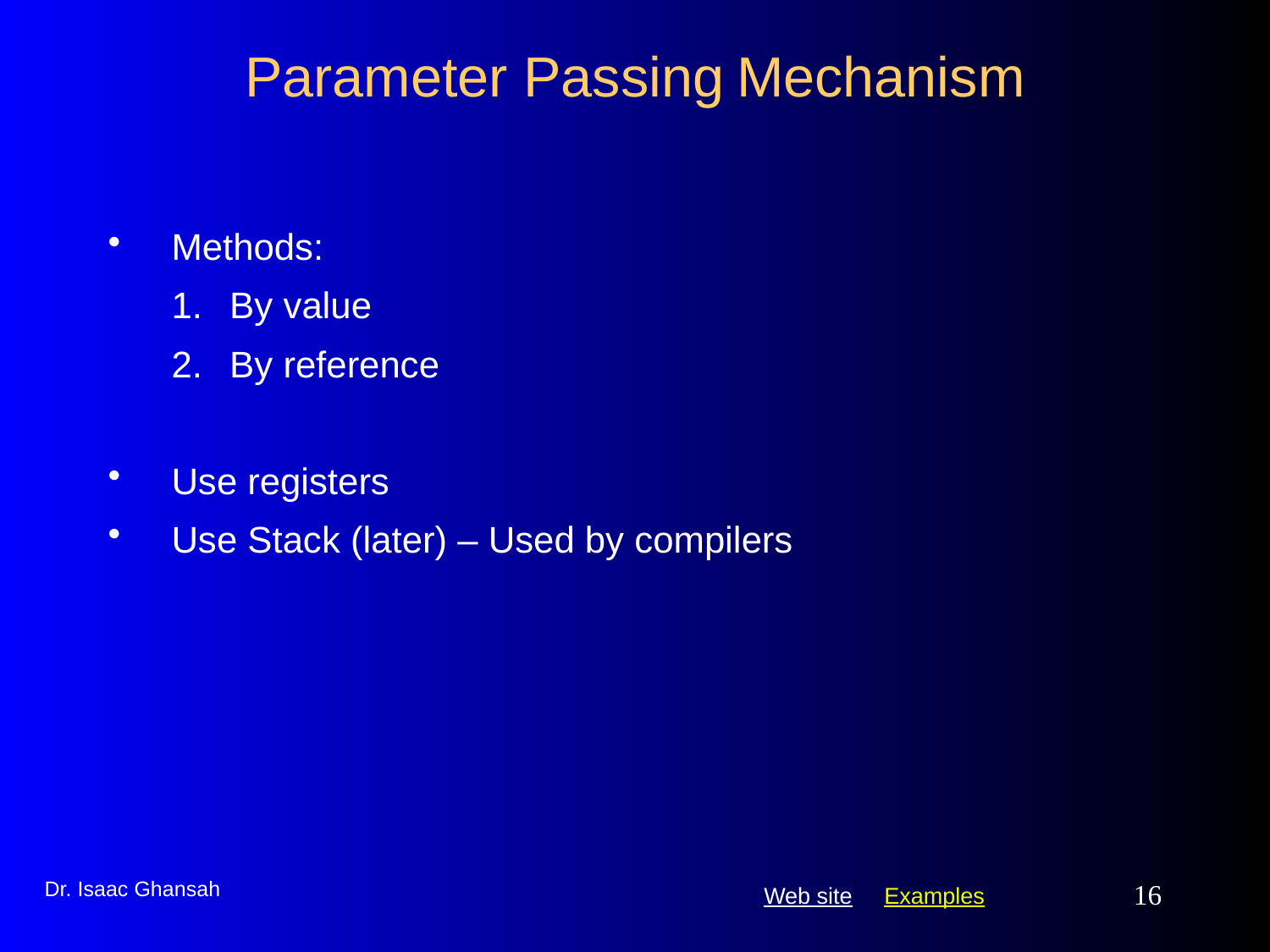

# Parameter Passing Mechanism
Methods:
By value
By reference

Use registers
Use Stack (later) – Used by compilers
Dr. Isaac Ghansah
16